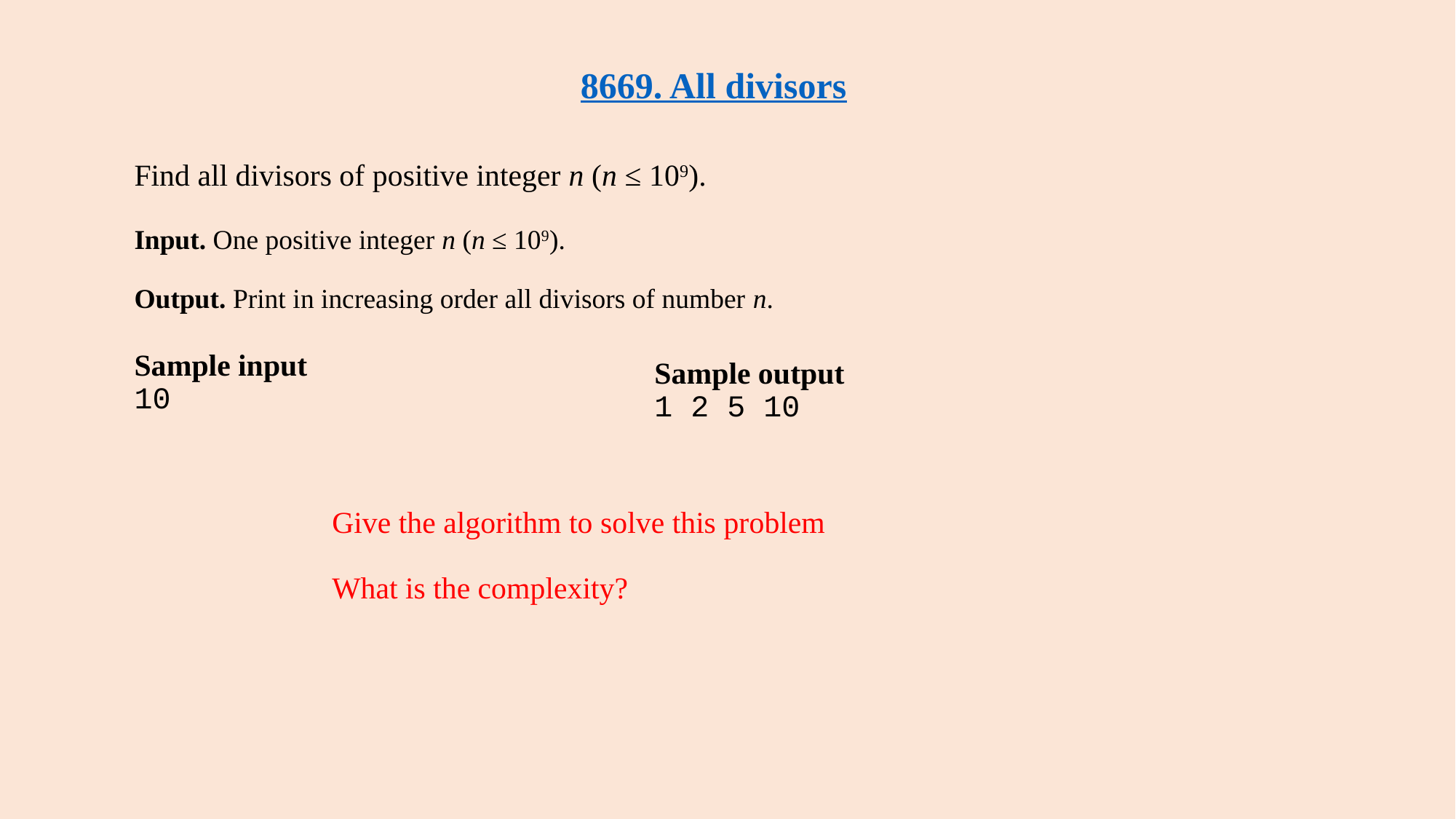

8669. All divisors
Find all divisors of positive integer n (n ≤ 109).

Input. One positive integer n (n ≤ 109).

Output. Print in increasing order all divisors of number n.

Sample input
10
Sample output
1 2 5 10

Give the algorithm to solve this problem

What is the complexity?